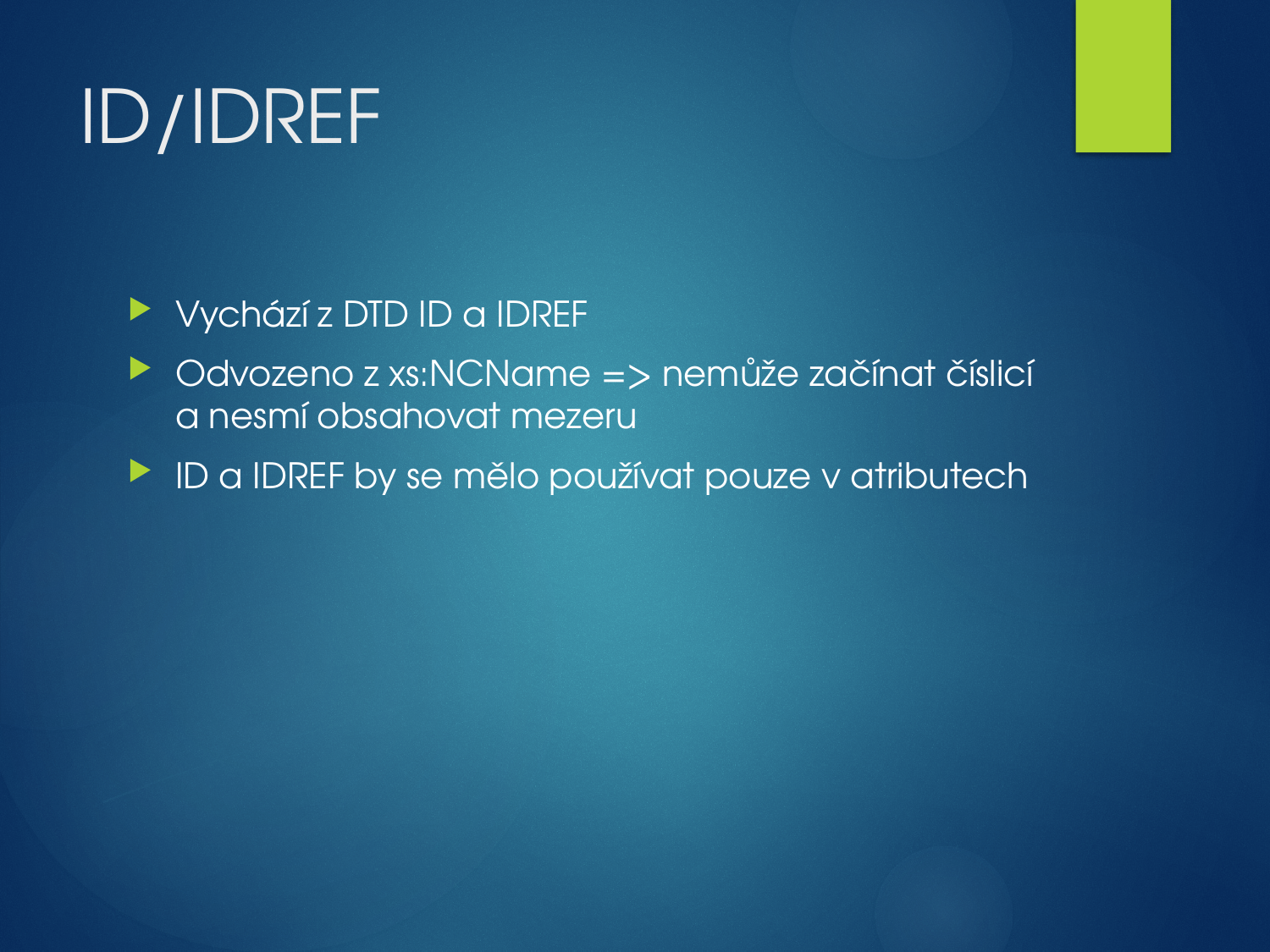

# ID/IDREF
Vychází z DTD ID a IDREF
Odvozeno z xs:NCName => nemůže začínat číslicí a nesmí obsahovat mezeru
ID a IDREF by se mělo používat pouze v atributech